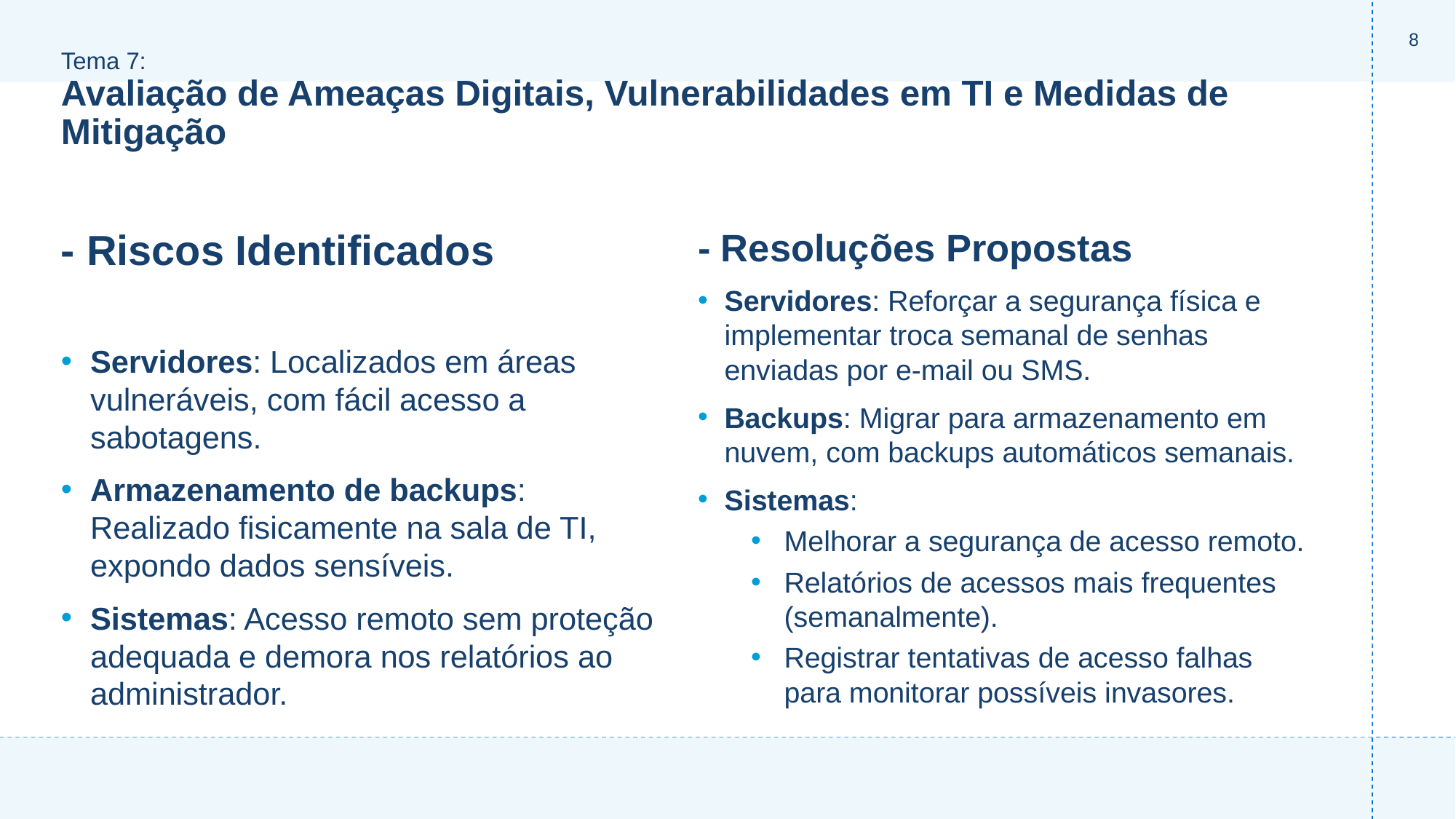

8
# Tema 7: Avaliação de Ameaças Digitais, Vulnerabilidades em TI e Medidas de Mitigação
- Riscos Identificados

Servidores: Localizados em áreas vulneráveis, com fácil acesso a sabotagens.
Armazenamento de backups: Realizado fisicamente na sala de TI, expondo dados sensíveis.
Sistemas: Acesso remoto sem proteção adequada e demora nos relatórios ao administrador.

- Resoluções Propostas
Servidores: Reforçar a segurança física e implementar troca semanal de senhas enviadas por e-mail ou SMS.
Backups: Migrar para armazenamento em nuvem, com backups automáticos semanais.
Sistemas:
Melhorar a segurança de acesso remoto.
Relatórios de acessos mais frequentes (semanalmente).
Registrar tentativas de acesso falhas para monitorar possíveis invasores.